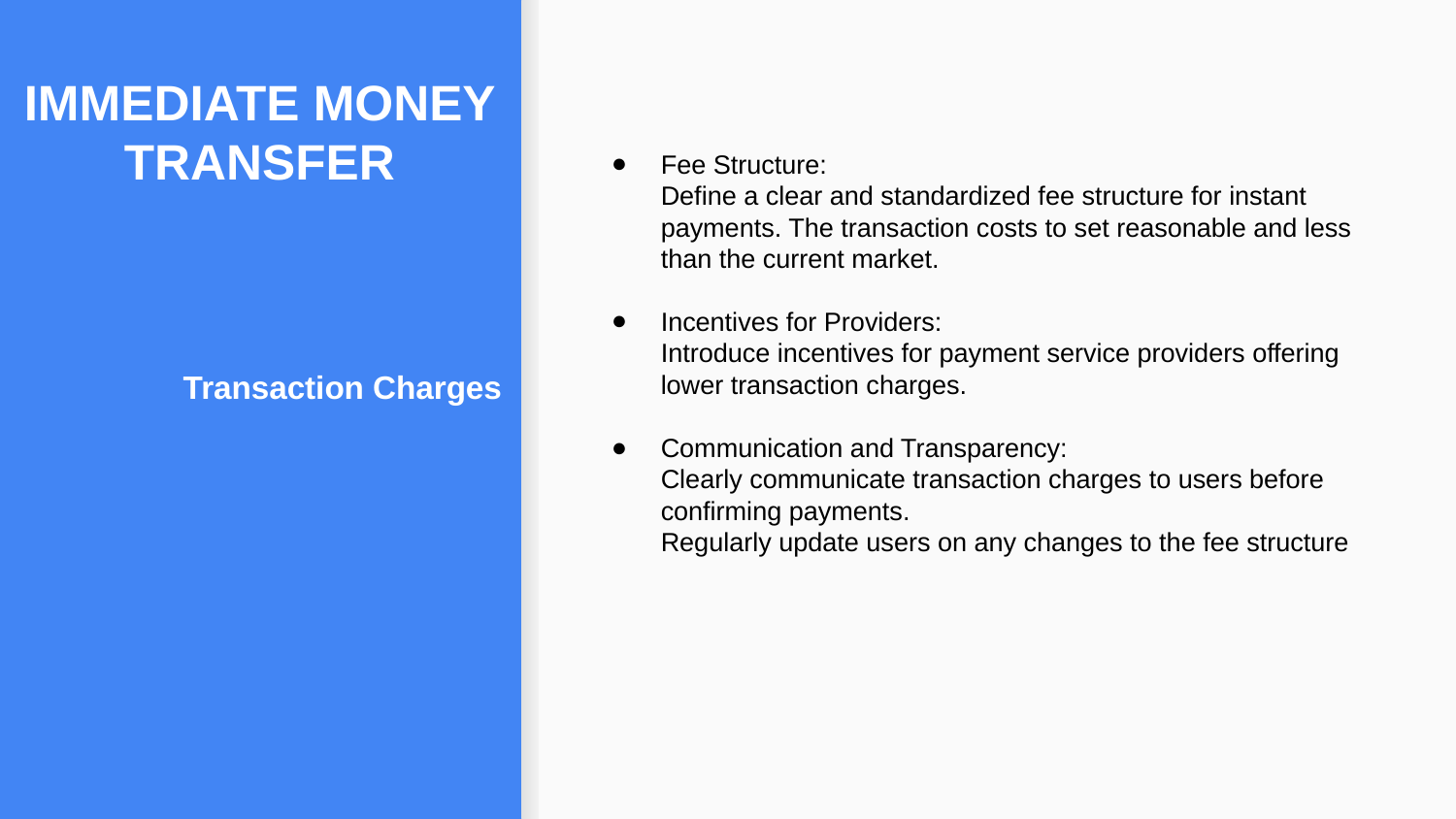

# IMMEDIATE MONEY TRANSFER
Fee Structure:
Define a clear and standardized fee structure for instant payments. The transaction costs to set reasonable and less than the current market.

Incentives for Providers:
Introduce incentives for payment service providers offering lower transaction charges.

Communication and Transparency:
Clearly communicate transaction charges to users before confirming payments.
Regularly update users on any changes to the fee structure
Transaction Charges